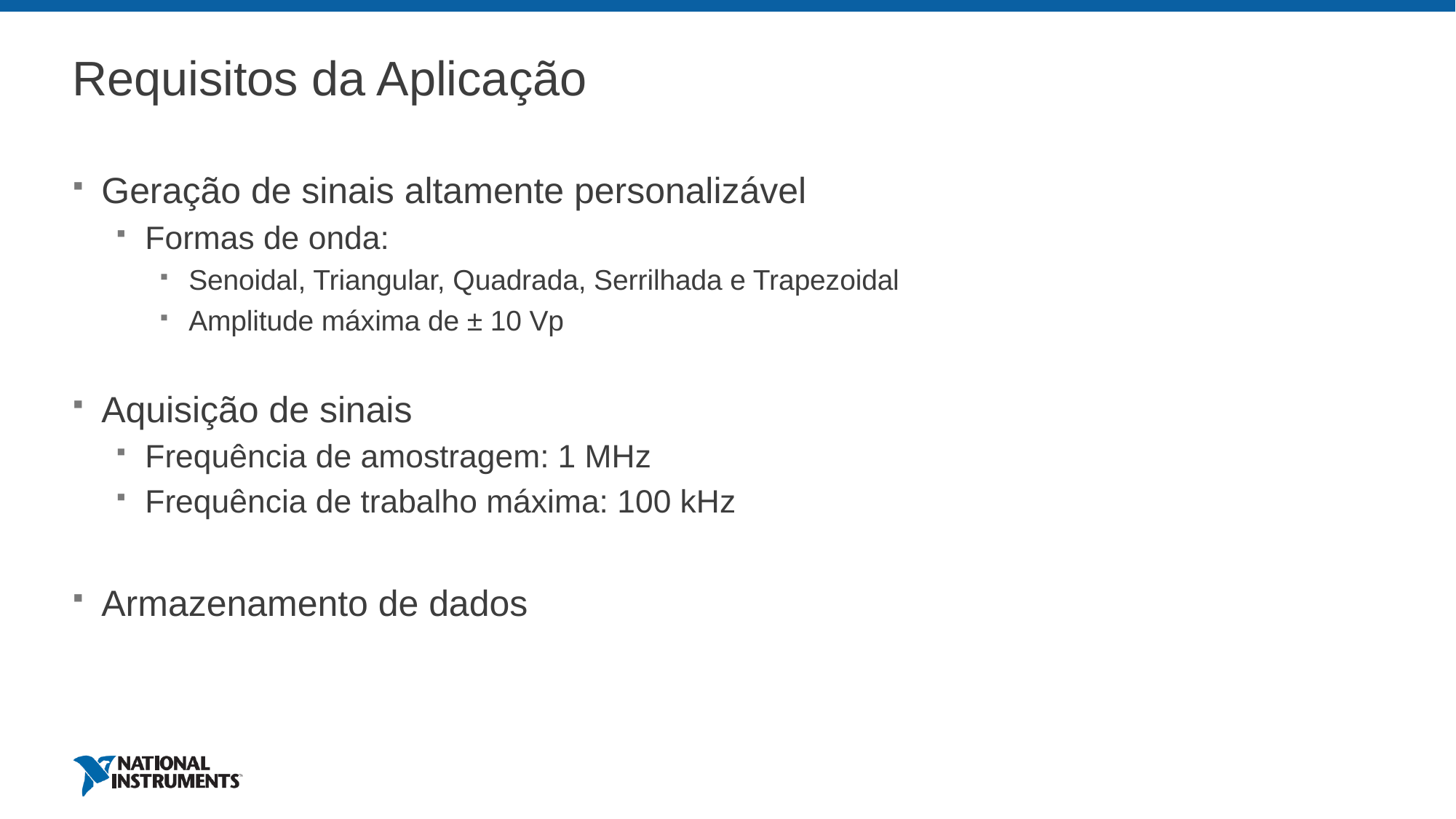

# Requisitos da Aplicação
Geração de sinais altamente personalizável
Formas de onda:
Senoidal, Triangular, Quadrada, Serrilhada e Trapezoidal
Amplitude máxima de ± 10 Vp

Aquisição de sinais
Frequência de amostragem: 1 MHz
Frequência de trabalho máxima: 100 kHz

Armazenamento de dados